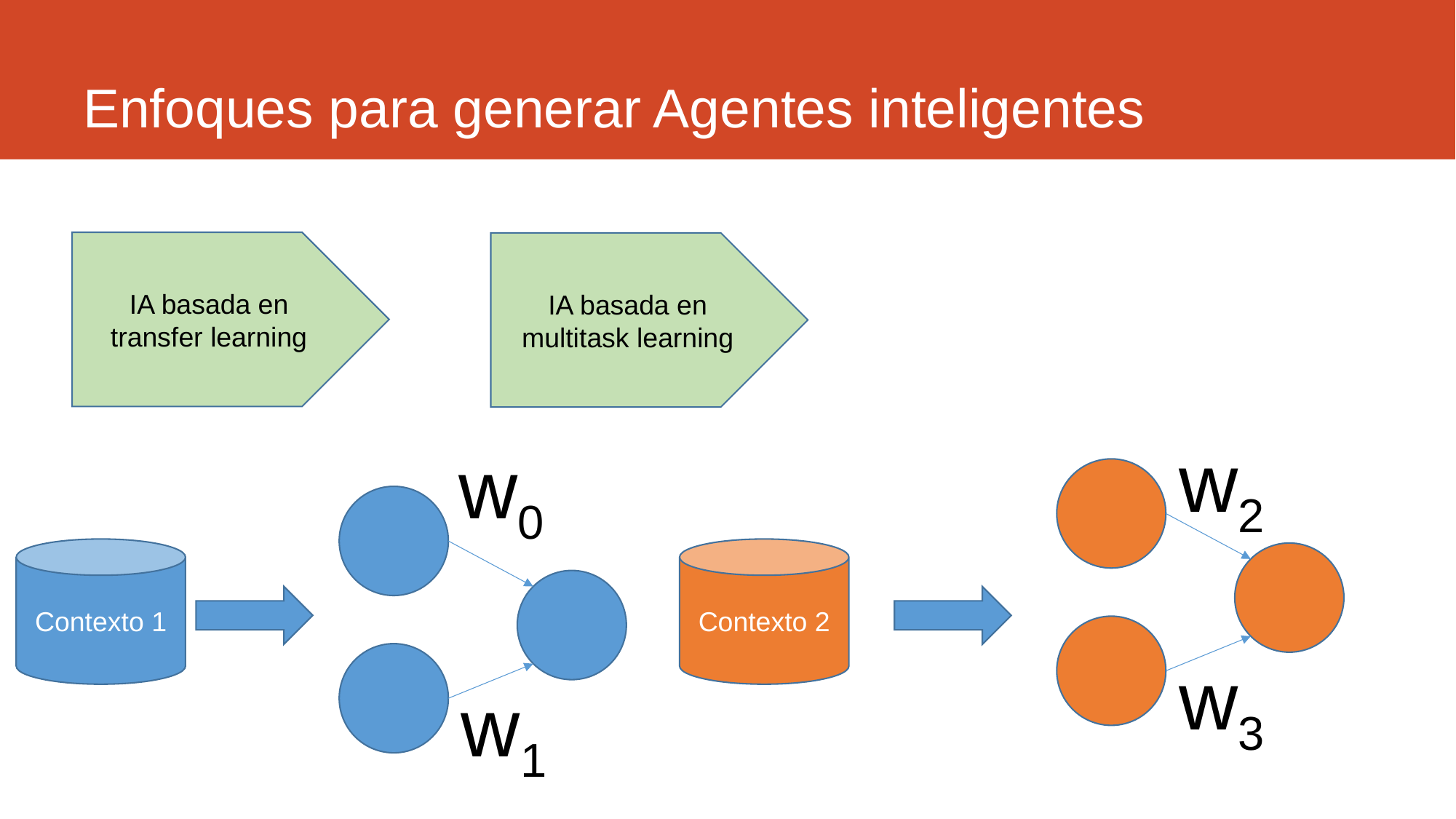

# Enfoques para generar Agentes inteligentes
IA basada en transfer learning
IA basada en multitask learning
w2
w0

Contexto 1
Contexto 2

w3

w1